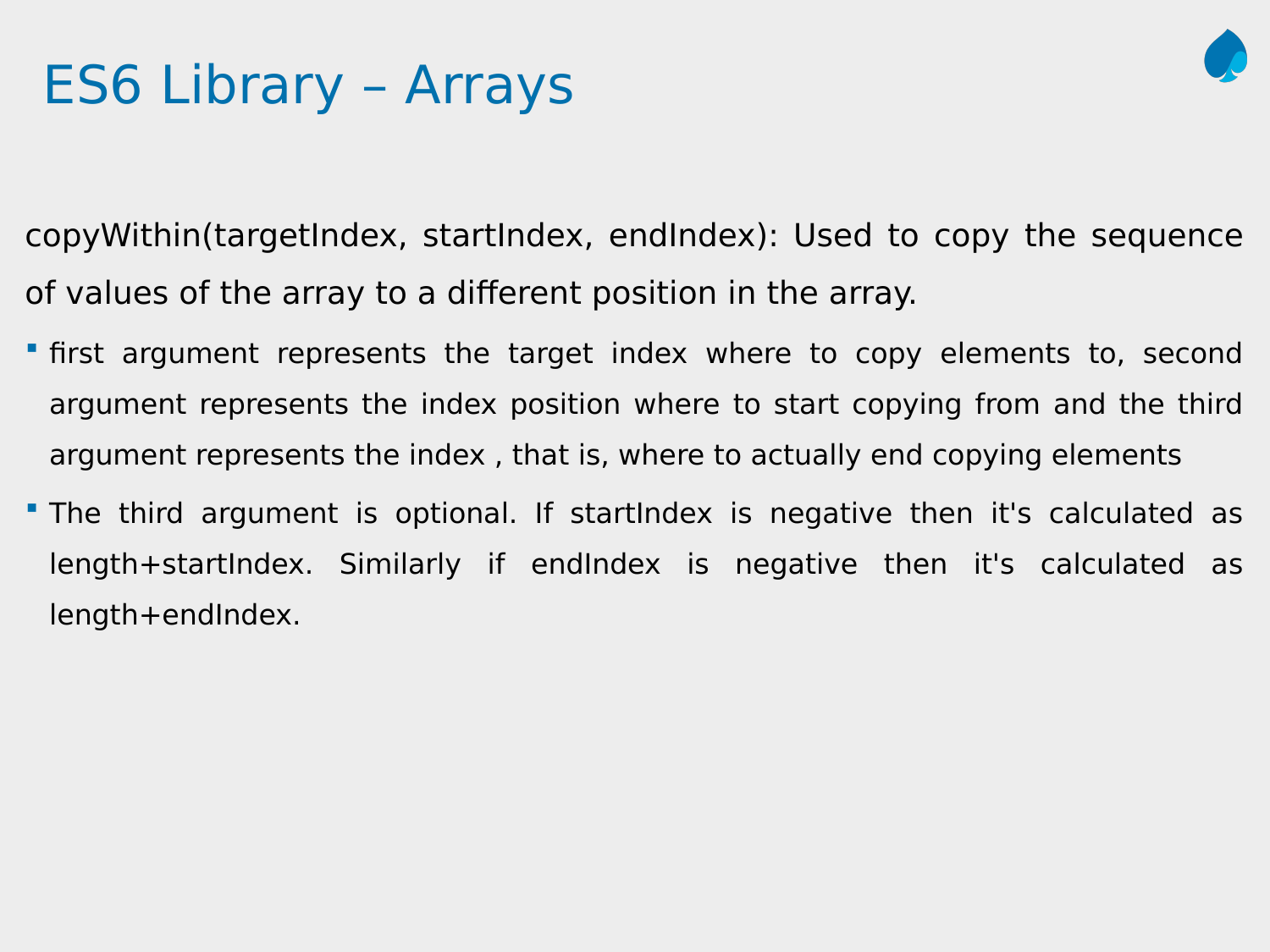

# ES6 Library – Arrays
copyWithin(targetIndex, startIndex, endIndex): Used to copy the sequence of values of the array to a different position in the array.
first argument represents the target index where to copy elements to, second argument represents the index position where to start copying from and the third argument represents the index , that is, where to actually end copying elements
The third argument is optional. If startIndex is negative then it's calculated as length+startIndex. Similarly if endIndex is negative then it's calculated as length+endIndex.